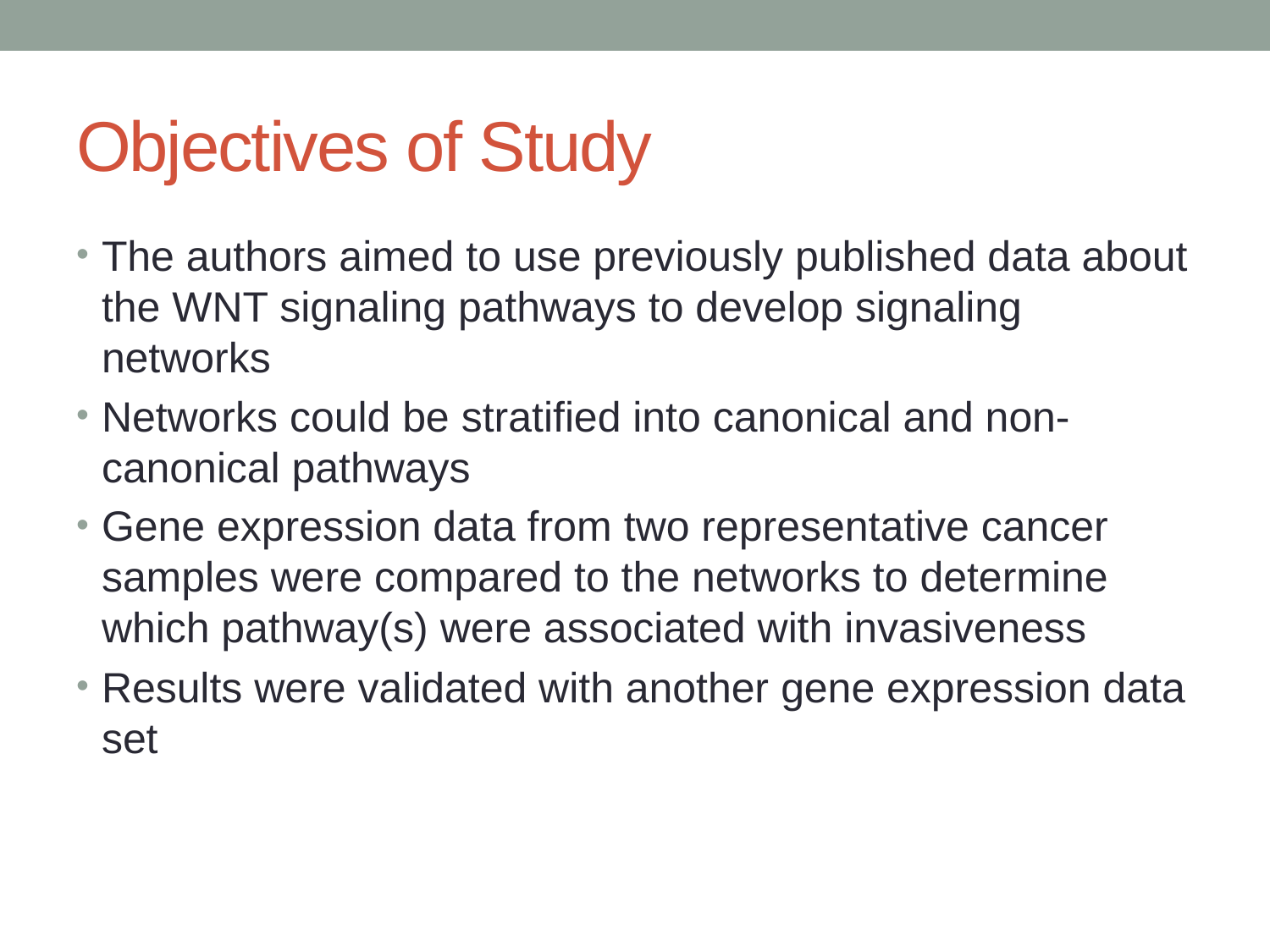

# Objectives of Study
The authors aimed to use previously published data about the WNT signaling pathways to develop signaling networks
Networks could be stratified into canonical and non-canonical pathways
Gene expression data from two representative cancer samples were compared to the networks to determine which pathway(s) were associated with invasiveness
Results were validated with another gene expression data set